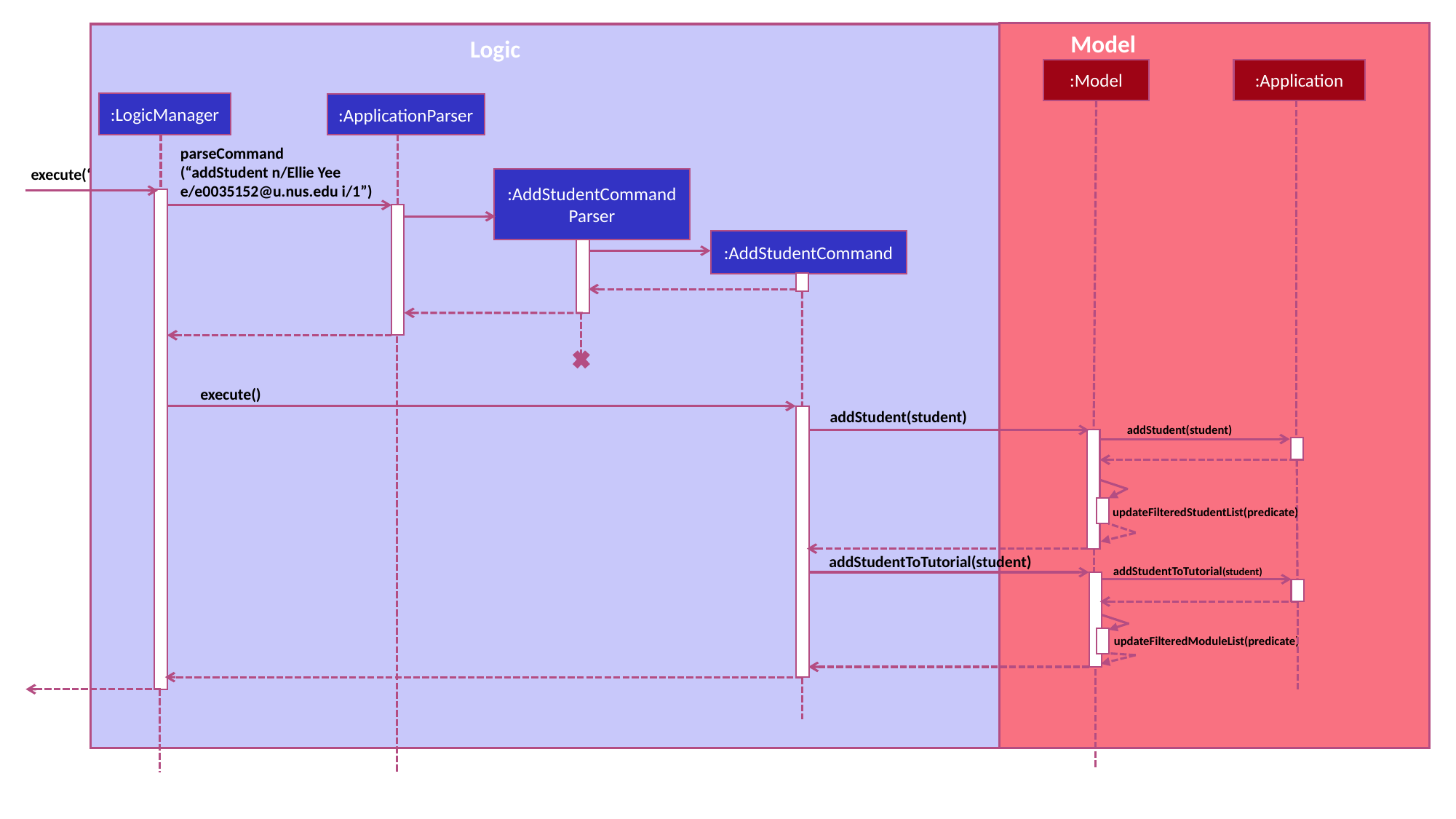

Model

Logic
:Model
:Application
:LogicManager
:ApplicationParser
parseCommand
(“addStudent n/Ellie Yee
e/e0035152@u.nus.edu i/1”)
execute(“list 1”)
:AddStudentCommandParser

:AddStudentCommand

execute()
addStudent(student)

addStudent(student)

updateFilteredStudentList(predicate)
addStudentToTutorial(student)
addStudentToTutorial(student)

updateFilteredModuleList(predicate)